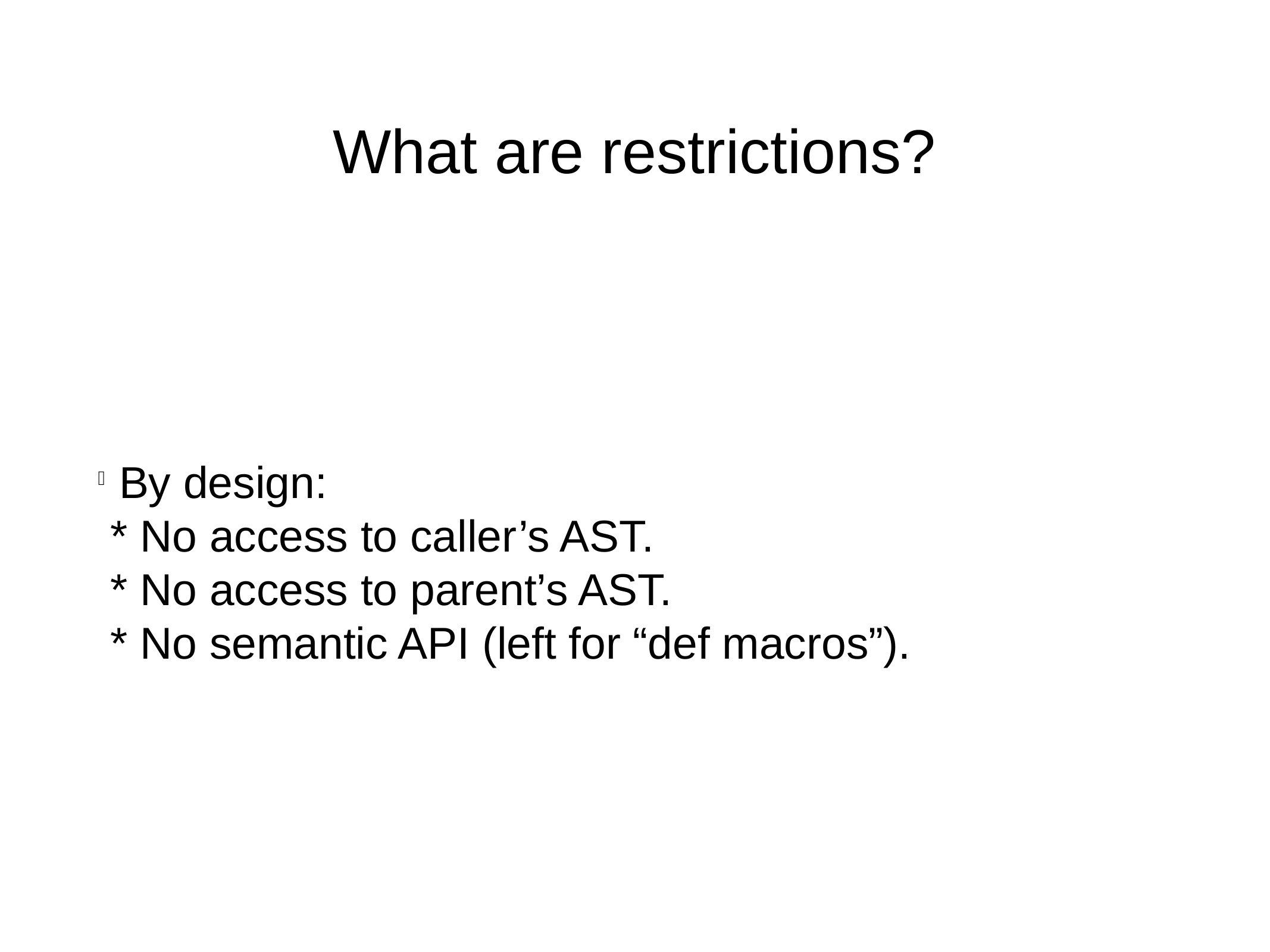

What are restrictions?
By design:
 * No access to caller’s AST.
 * No access to parent’s AST.
 * No semantic API (left for “def macros”).